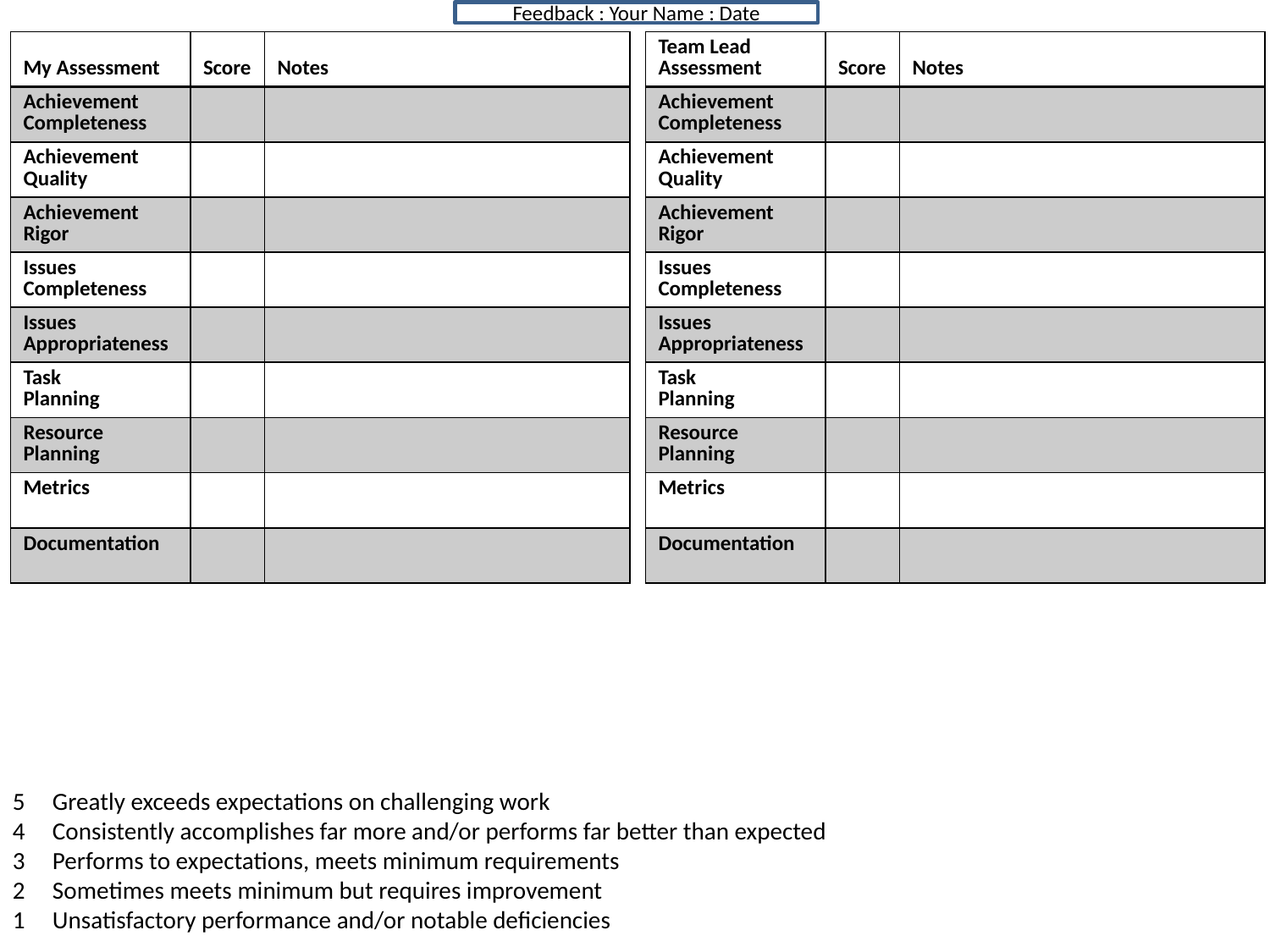

Feedback : Your Name : Date
| My Assessment | Score | Notes |
| --- | --- | --- |
| Achievement Completeness |  |  |
| Achievement Quality |  |  |
| Achievement Rigor |  |  |
| Issues Completeness |  |  |
| Issues Appropriateness |  |  |
| Task Planning |  |  |
| Resource Planning |  |  |
| Metrics |  |  |
| Documentation |  |  |
| Team Lead Assessment | Score | Notes |
| --- | --- | --- |
| Achievement Completeness |  |  |
| Achievement Quality |  |  |
| Achievement Rigor |  |  |
| Issues Completeness |  |  |
| Issues Appropriateness |  |  |
| Task Planning |  |  |
| Resource Planning |  |  |
| Metrics |  |  |
| Documentation |  |  |
5     Greatly exceeds expectations on challenging work
4     Consistently accomplishes far more and/or performs far better than expected
3     Performs to expectations, meets minimum requirements
2     Sometimes meets minimum but requires improvement
1     Unsatisfactory performance and/or notable deficiencies